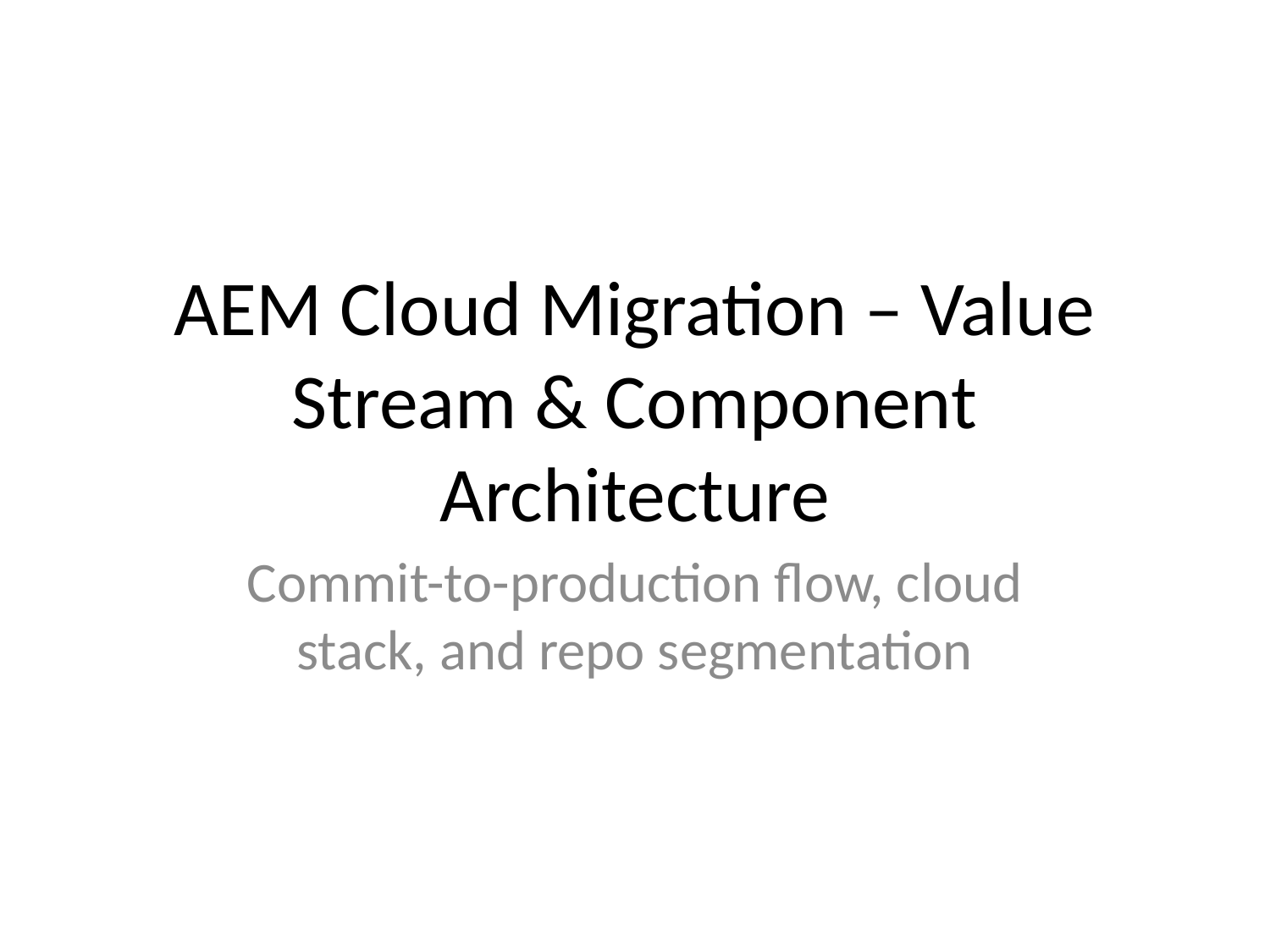

# AEM Cloud Migration – Value Stream & Component Architecture
Commit-to-production flow, cloud stack, and repo segmentation